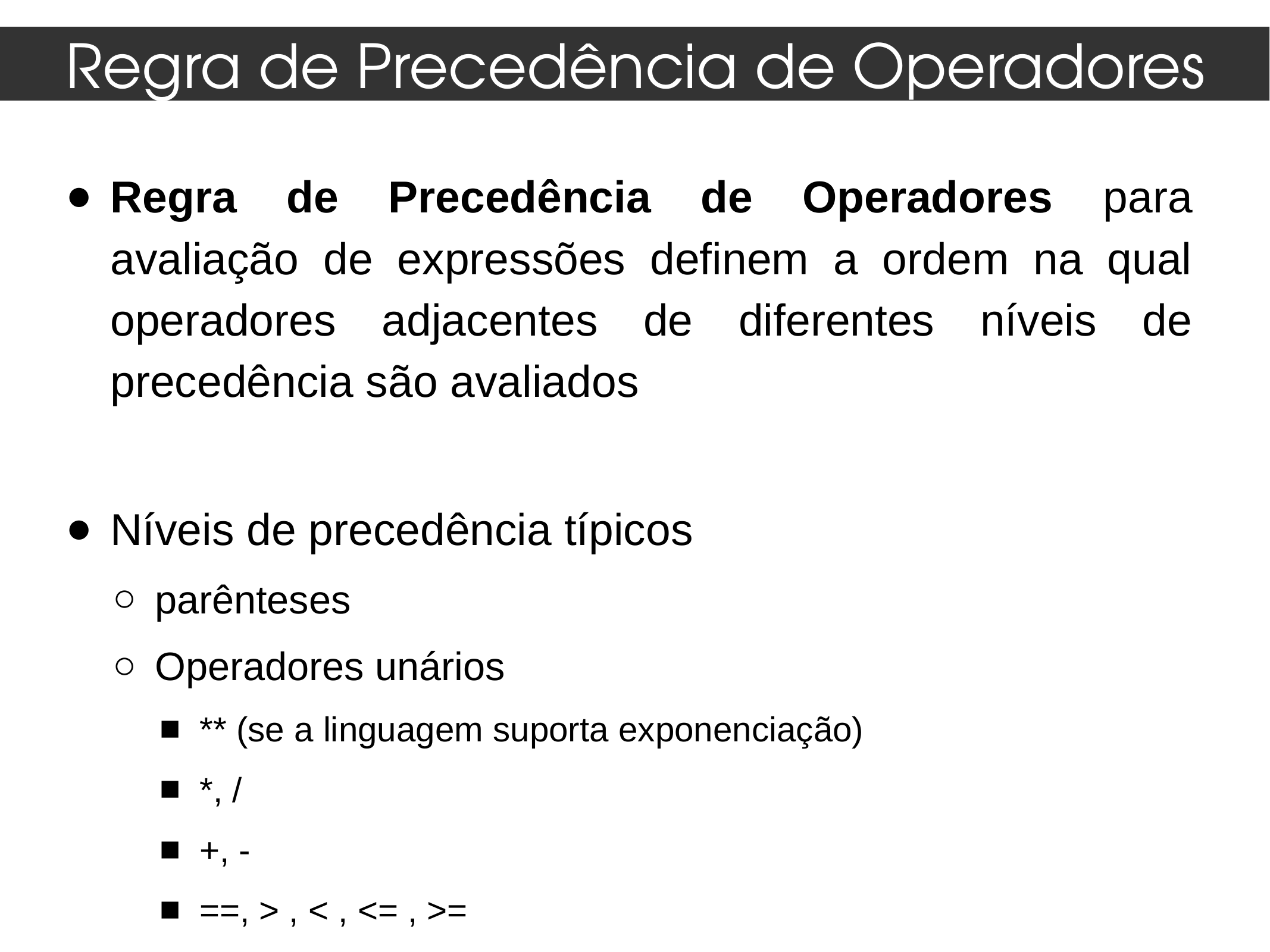

Regra de Precedência de Operadores
Regra de Precedência de Operadores para avaliação de expressões definem a ordem na qual operadores adjacentes de diferentes níveis de precedência são avaliados

Níveis de precedência típicos
parênteses
Operadores unários
** (se a linguagem suporta exponenciação)
*, /
+, -
==, > , < , <= , >=